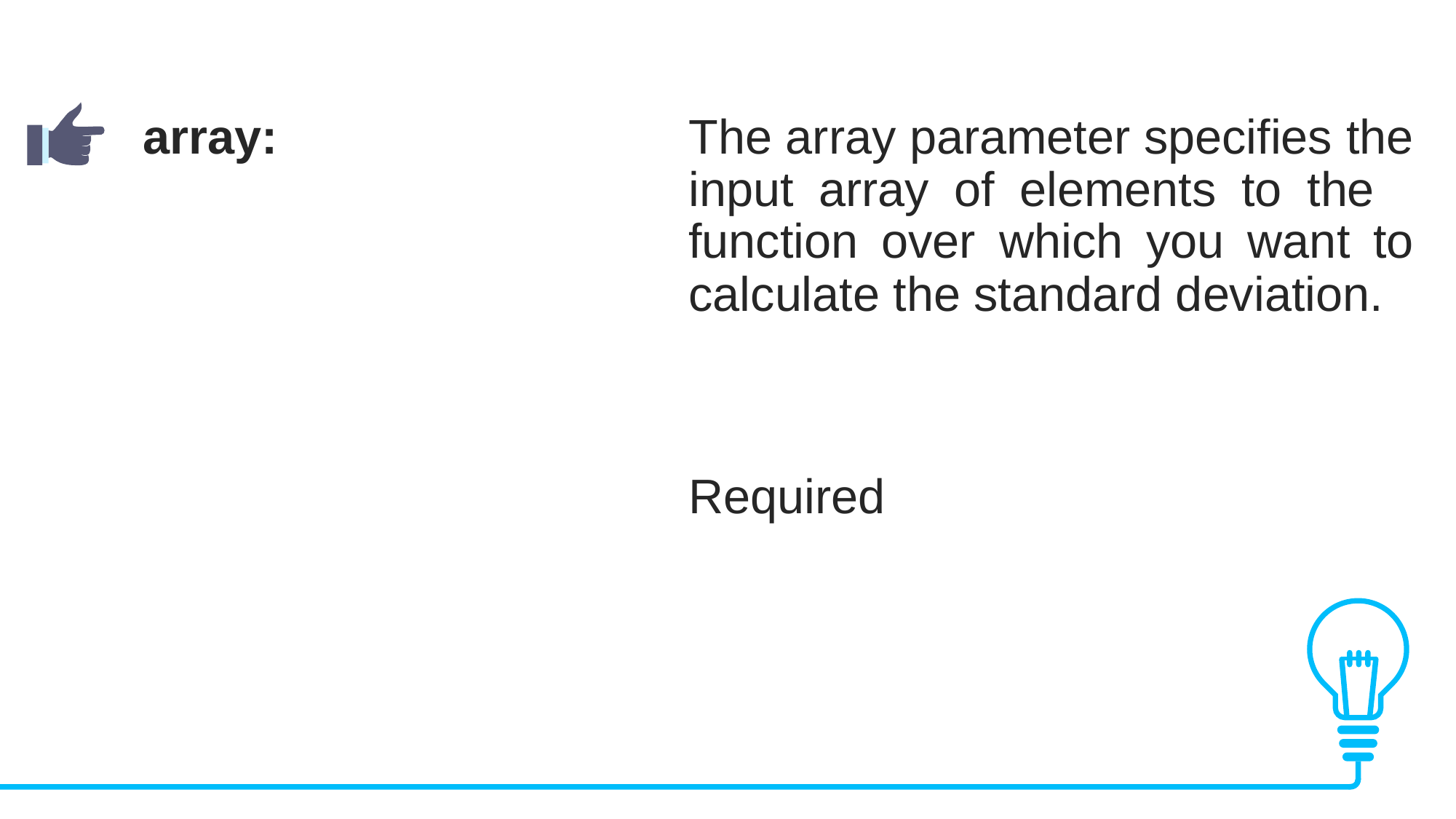

array: 				The array parameter specifies the 					input array of elements to the 						function over which you want to 					calculate the standard deviation.

					Required